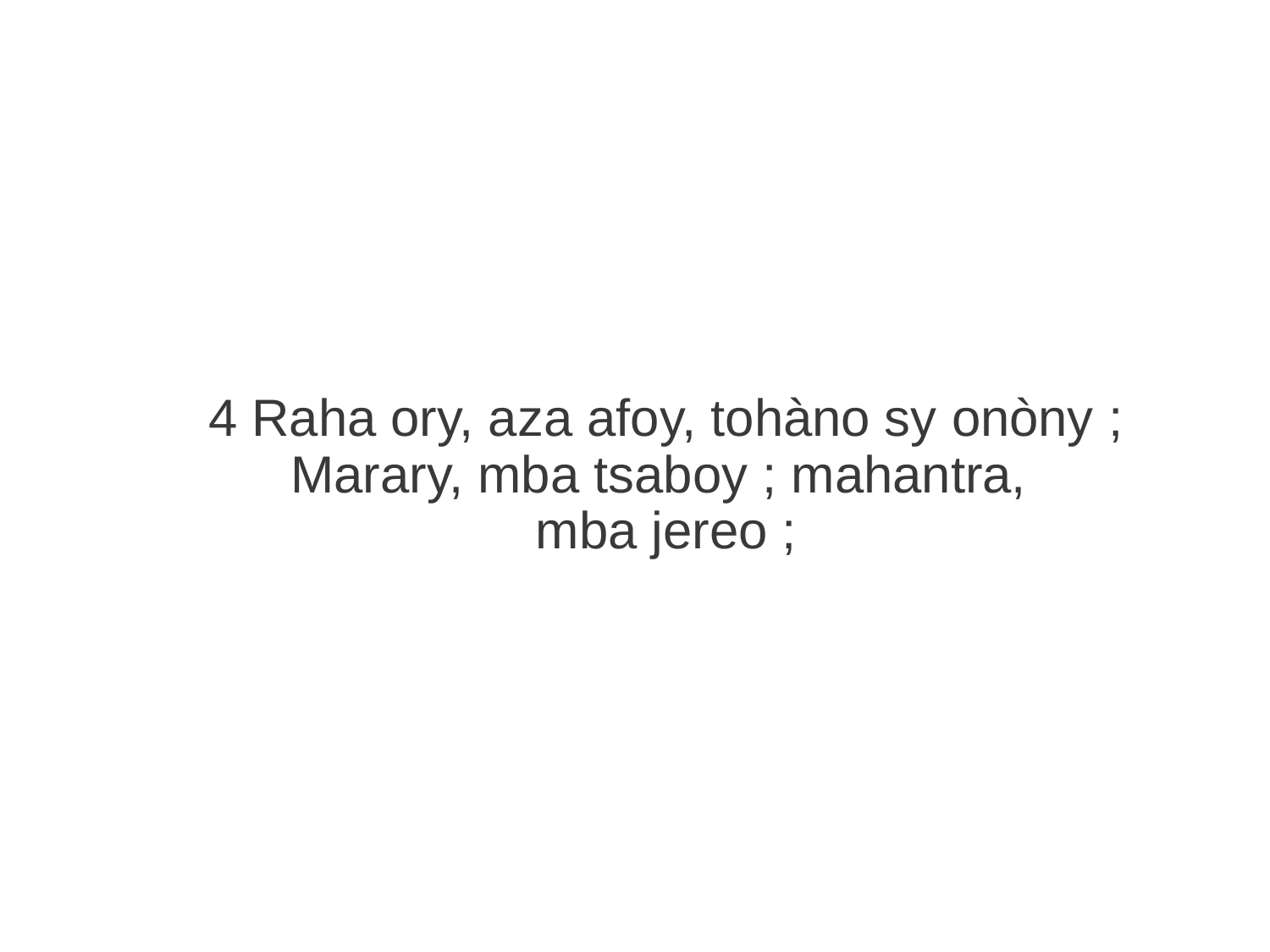

4 Raha ory, aza afoy, tohàno sy onòny ;
Marary, mba tsaboy ; mahantra,
mba jereo ;